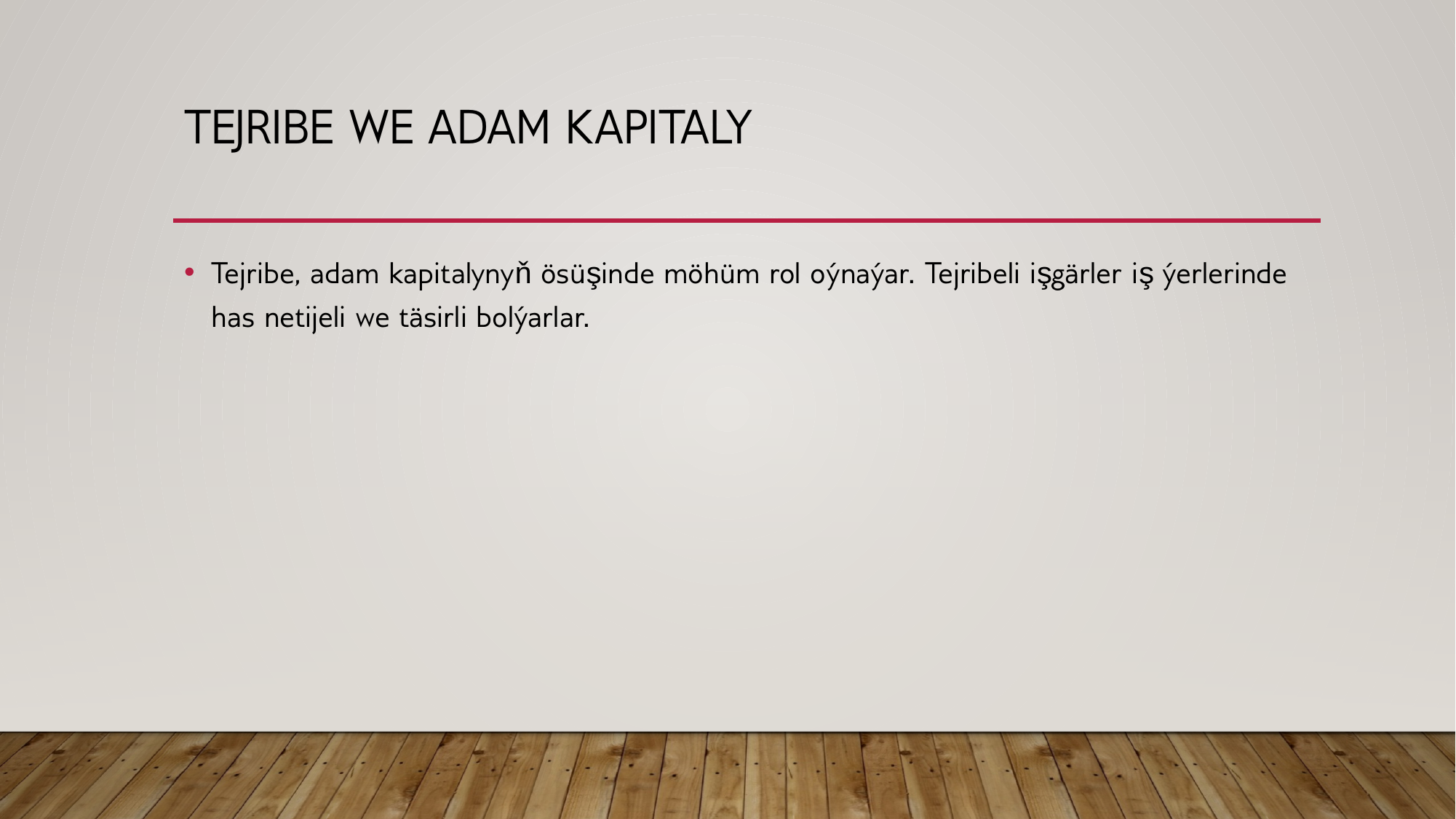

# TEJRIBE WE ADAM KAPITALY
Tejribe, adam kapitalynyň ösüşinde möhüm rol oýnaýar. Tejribeli işgärler iş ýerlerinde has netijeli we täsirli bolýarlar.